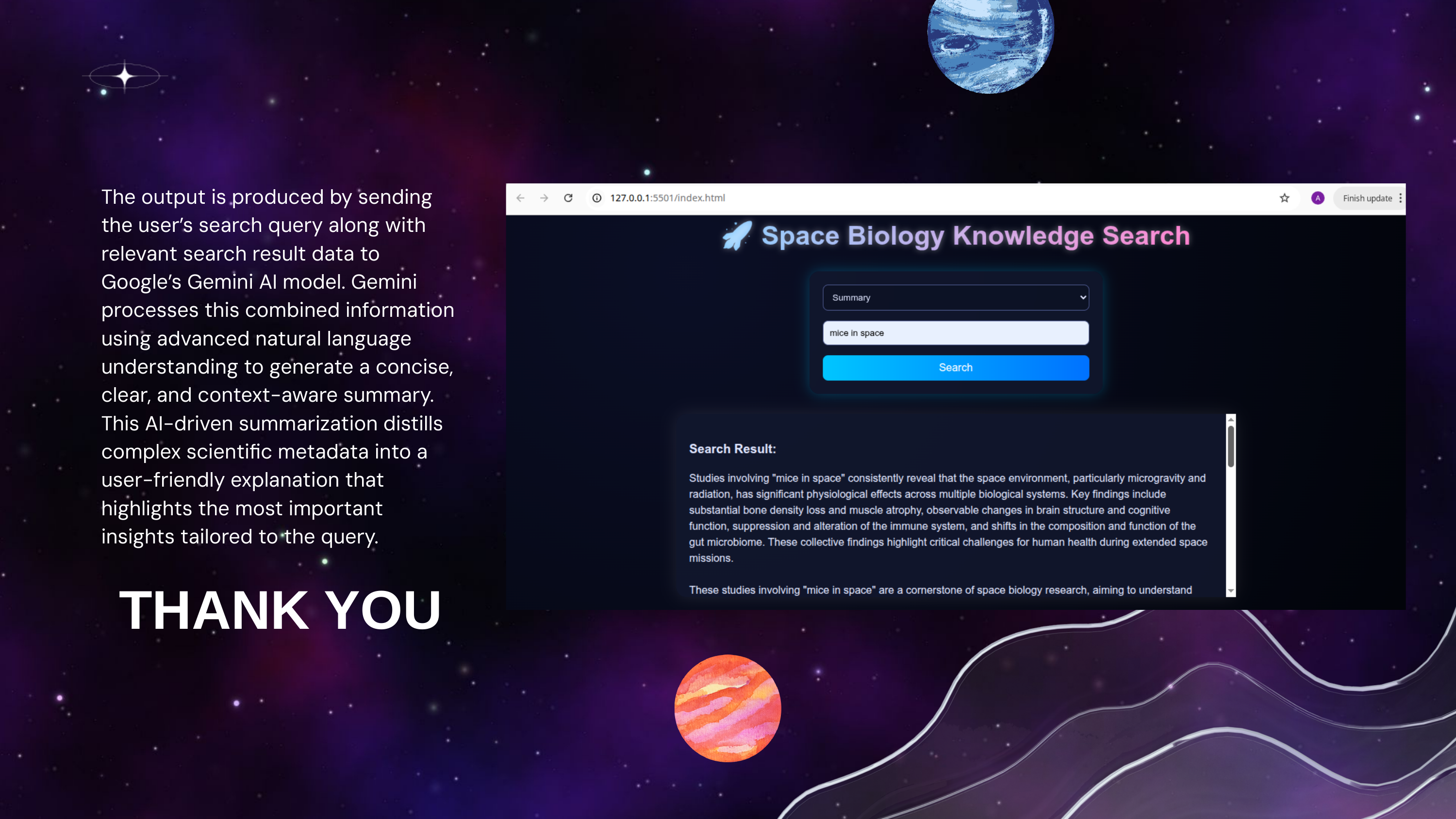

The output is produced by sending the user’s search query along with relevant search result data to Google’s Gemini AI model. Gemini processes this combined information using advanced natural language understanding to generate a concise, clear, and context-aware summary. This AI-driven summarization distills complex scientific metadata into a user-friendly explanation that highlights the most important insights tailored to the query.

THANK YOU